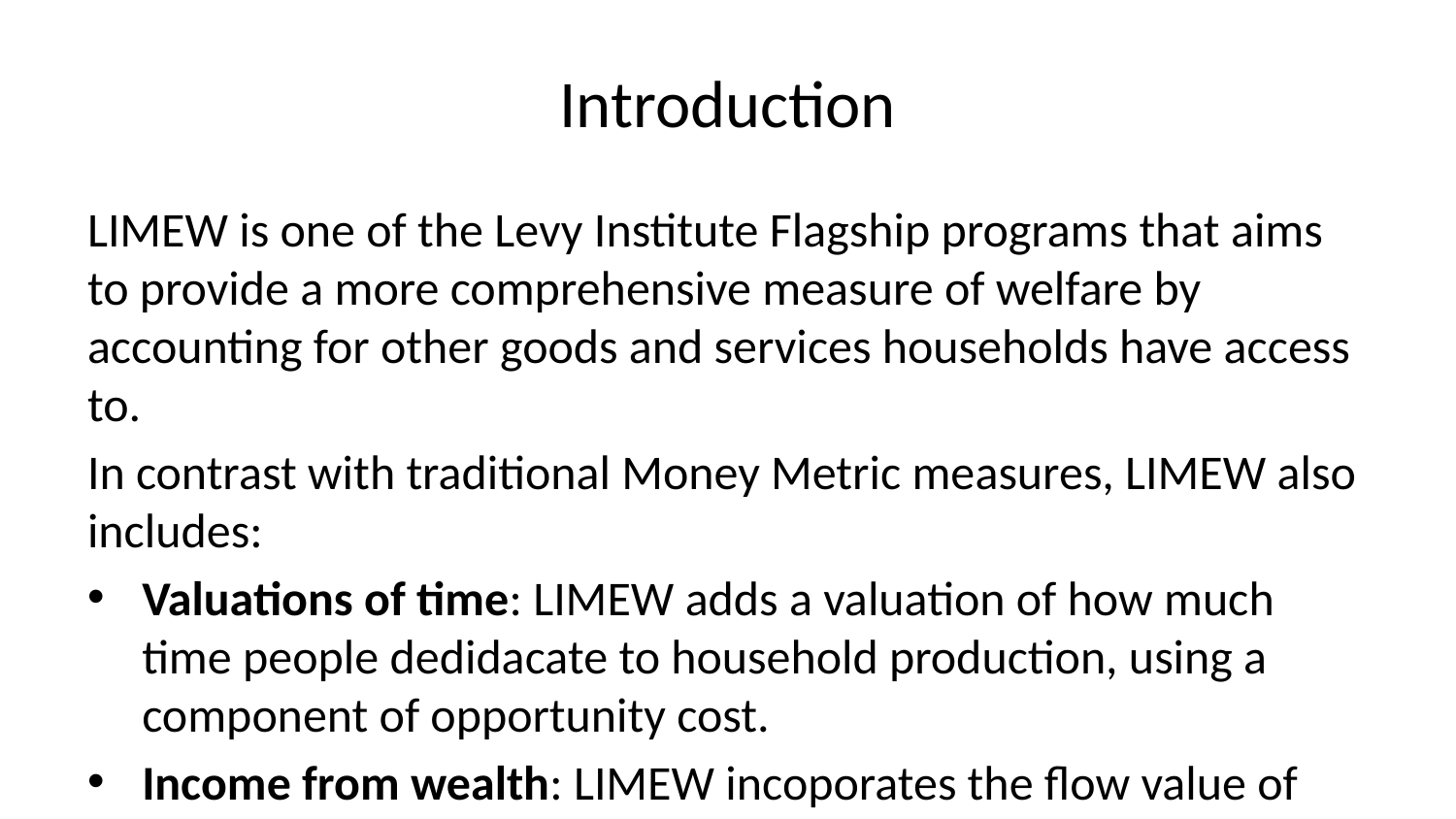

# Introduction
LIMEW is one of the Levy Institute Flagship programs that aims to provide a more comprehensive measure of welfare by accounting for other goods and services households have access to.
In contrast with traditional Money Metric measures, LIMEW also includes:
Valuations of time: LIMEW adds a valuation of how much time people dedidacate to household production, using a component of opportunity cost.
Income from wealth: LIMEW incoporates the flow value of this component to the main householder/older.
Public Consumption: LIMEW incoportes values for public services like education, security, access to water, public transportation, etc.
Public Transfers: LIMEW adds monetary Transfers such as Medicaid/medicare, foodstamps, unemployment, etc.
Taxes: LIMEW substract from disposable constrains given by tax collections